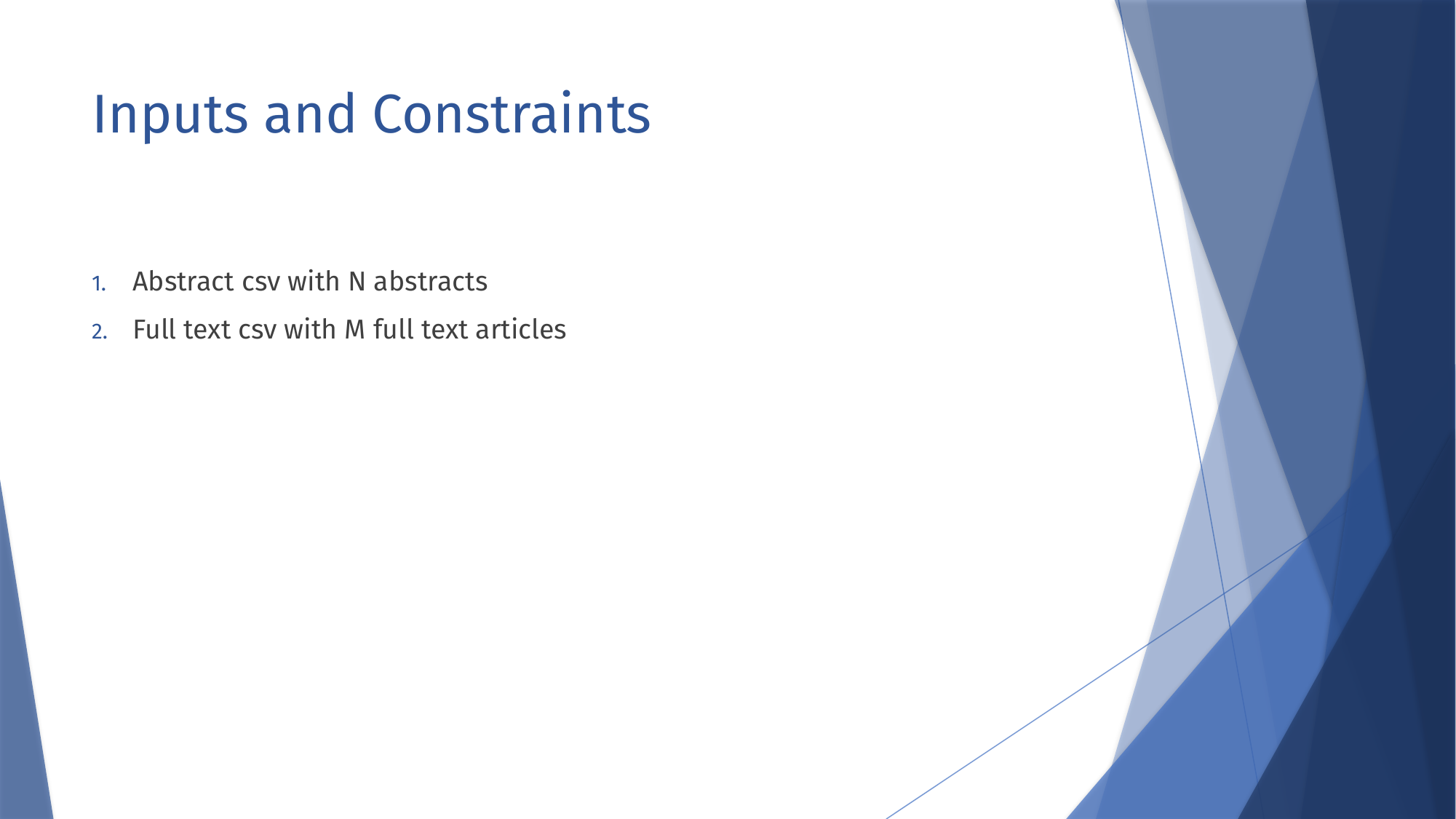

# Inputs and Constraints
Abstract csv with N abstracts
Full text csv with M full text articles